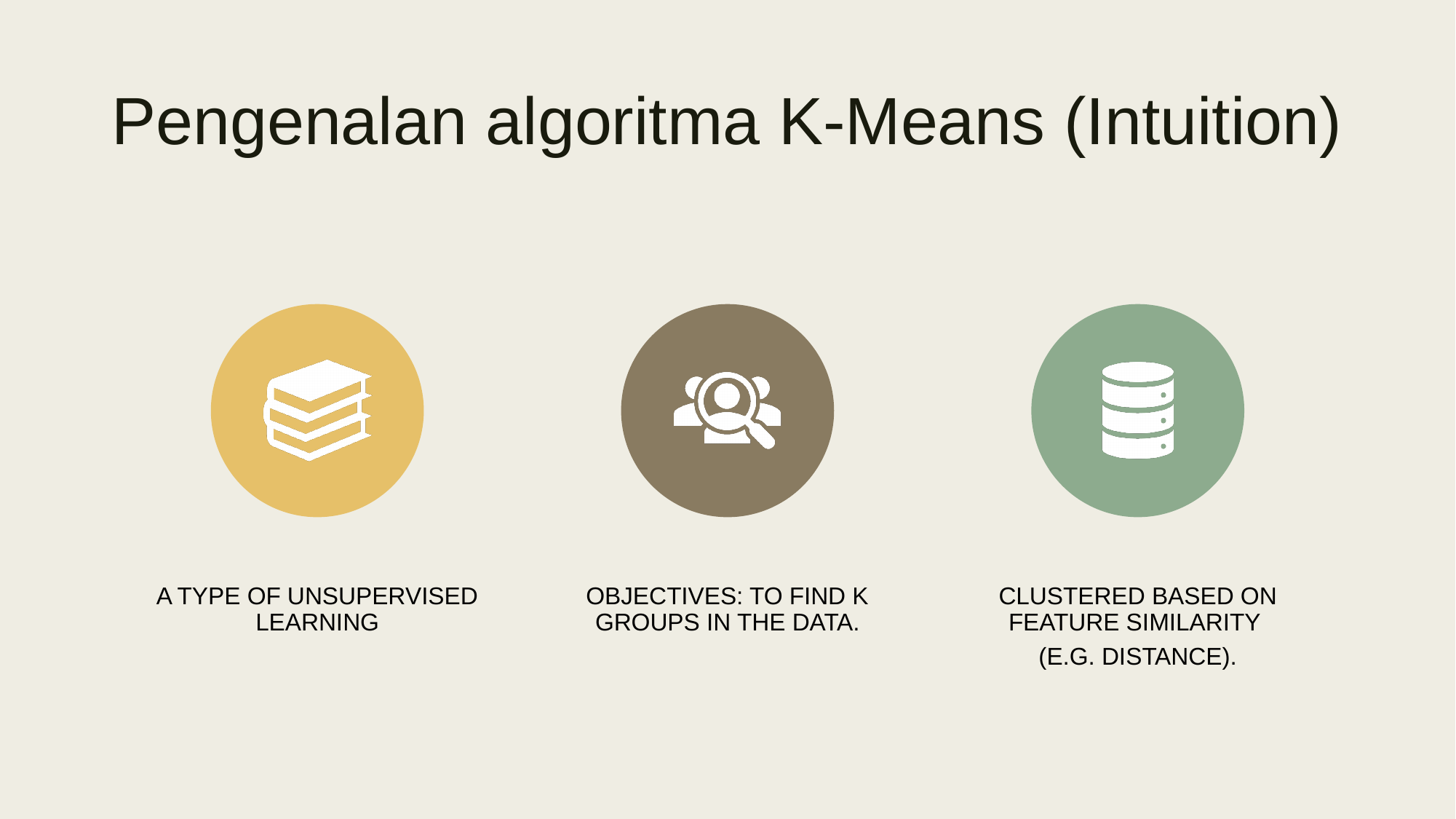

# Pengenalan algoritma K-Means (Intuition)
A type of unsupervised learning
Objectives: to find K groups in the data.
clustered based on feature similarity
(e.g. distance).